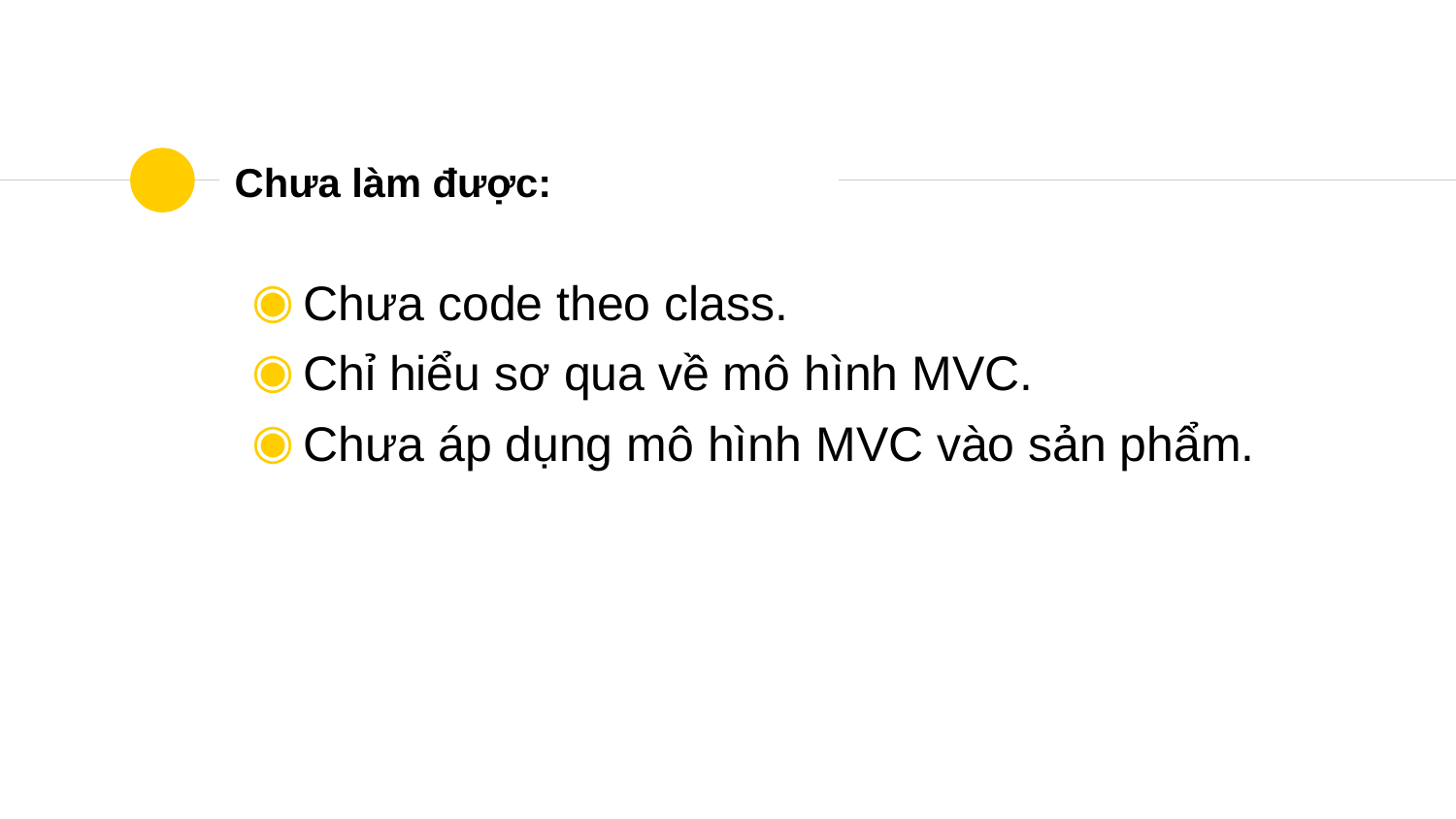

# Chưa làm được:
Chưa code theo class.
Chỉ hiểu sơ qua về mô hình MVC.
Chưa áp dụng mô hình MVC vào sản phẩm.